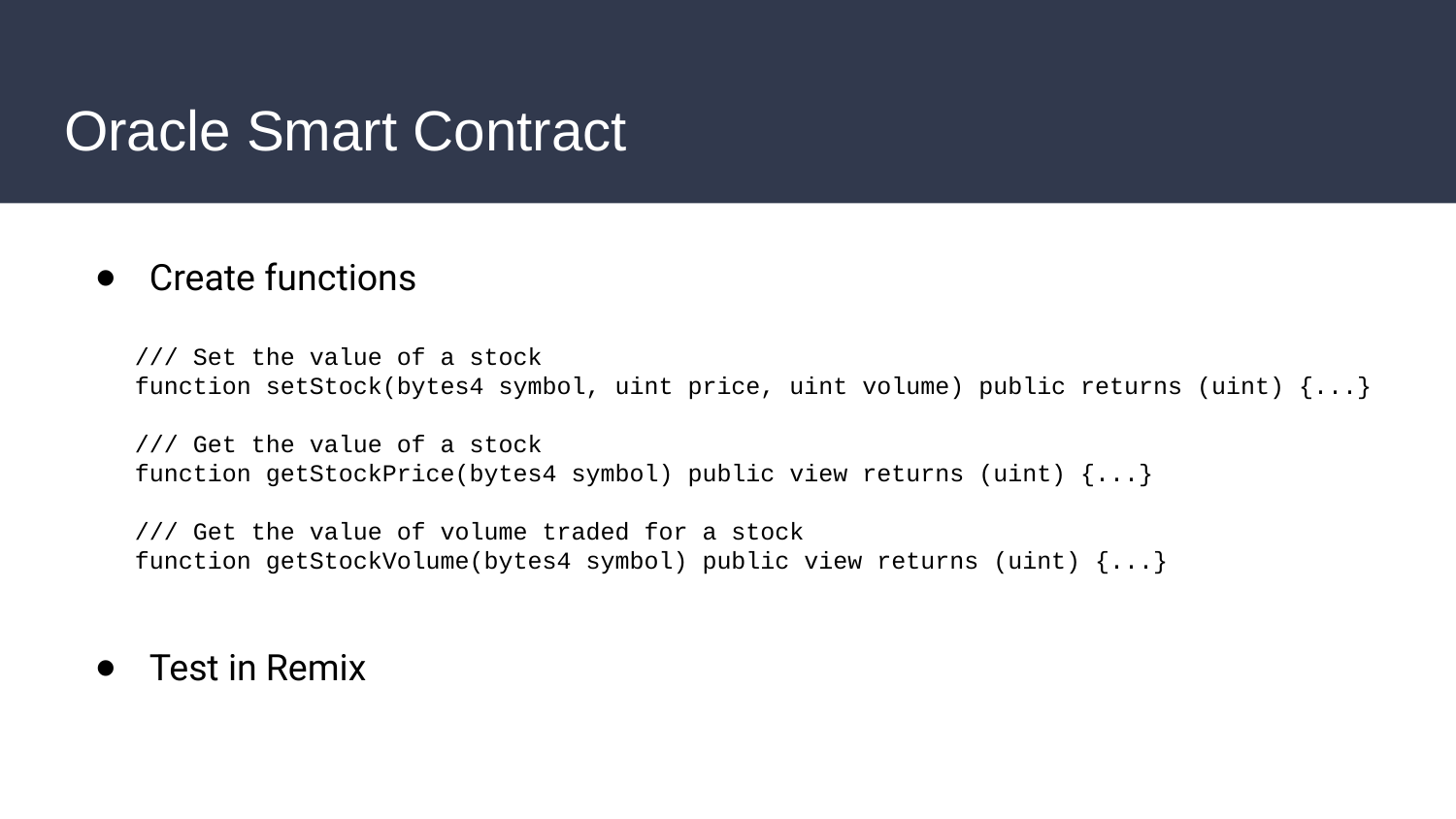

# Oracle Smart Contract
Create functions

    /// Set the value of a stock
    function setStock(bytes4 symbol, uint price, uint volume) public returns (uint) {...}

    /// Get the value of a stock
    function getStockPrice(bytes4 symbol) public view returns (uint) {...}

    /// Get the value of volume traded for a stock
    function getStockVolume(bytes4 symbol) public view returns (uint) {...}

Test in Remix